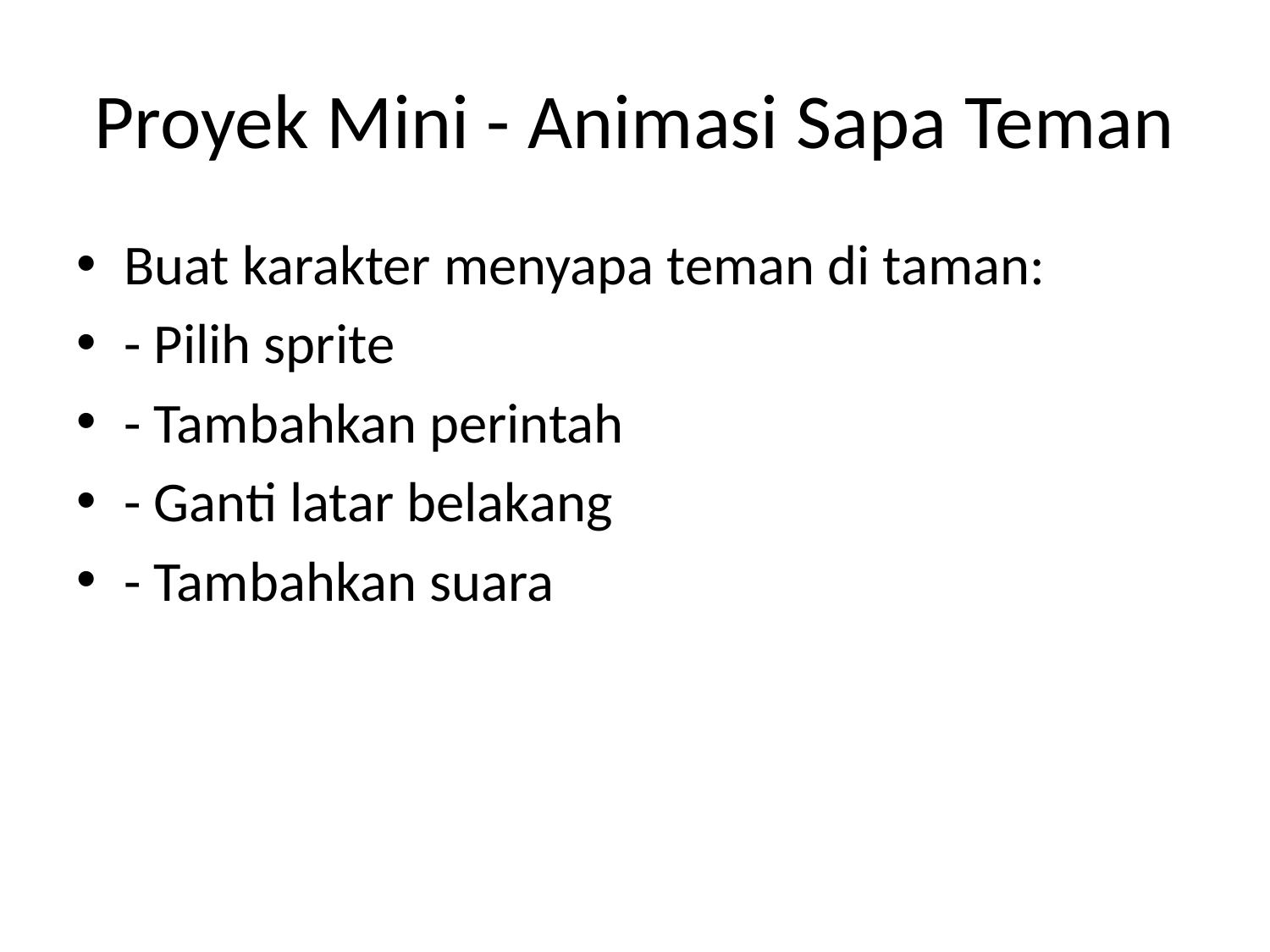

# Proyek Mini - Animasi Sapa Teman
Buat karakter menyapa teman di taman:
- Pilih sprite
- Tambahkan perintah
- Ganti latar belakang
- Tambahkan suara